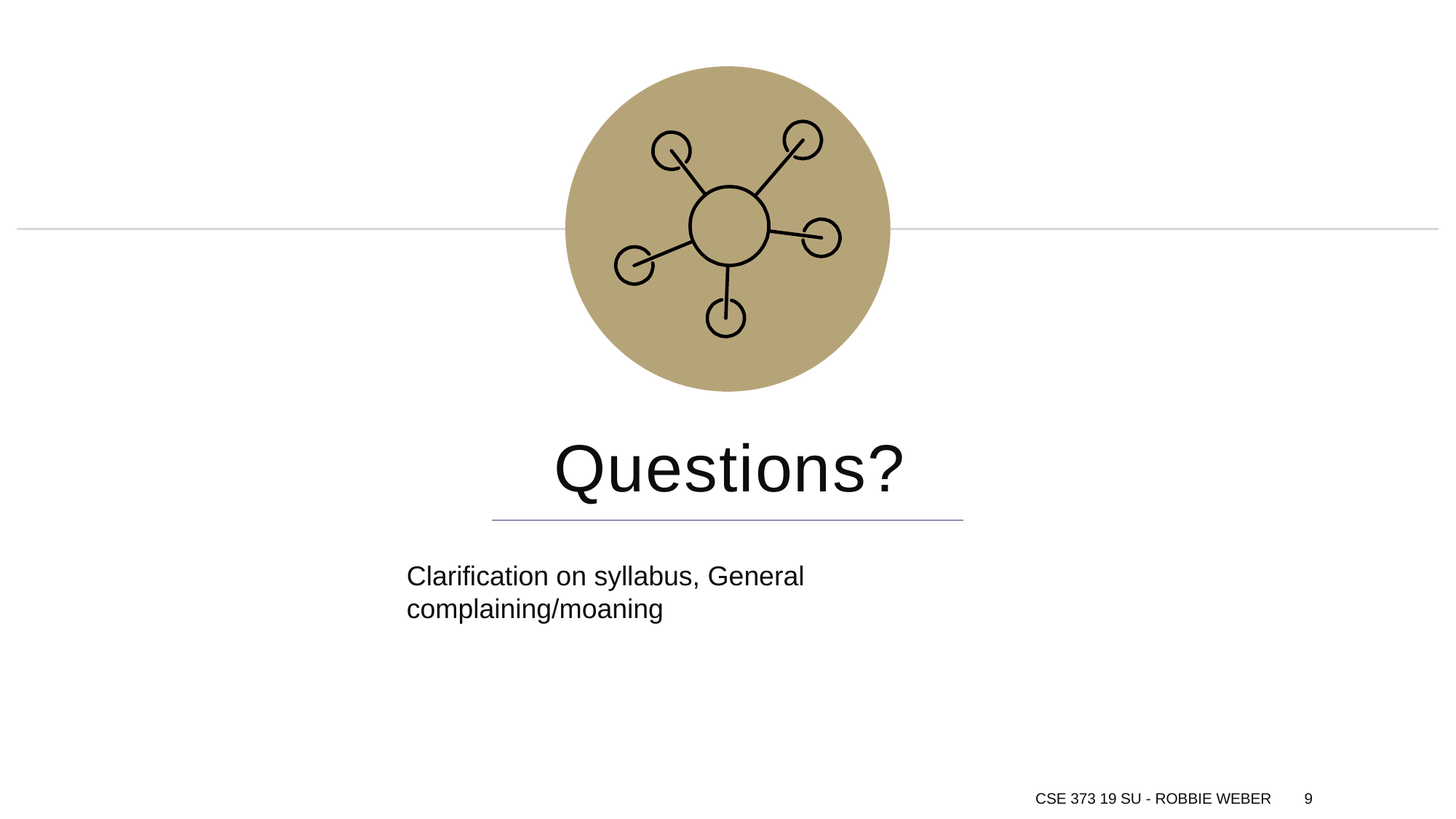

# Questions?
Clarification on syllabus, General complaining/moaning
CSE 373 19 SU - Robbie Weber
9